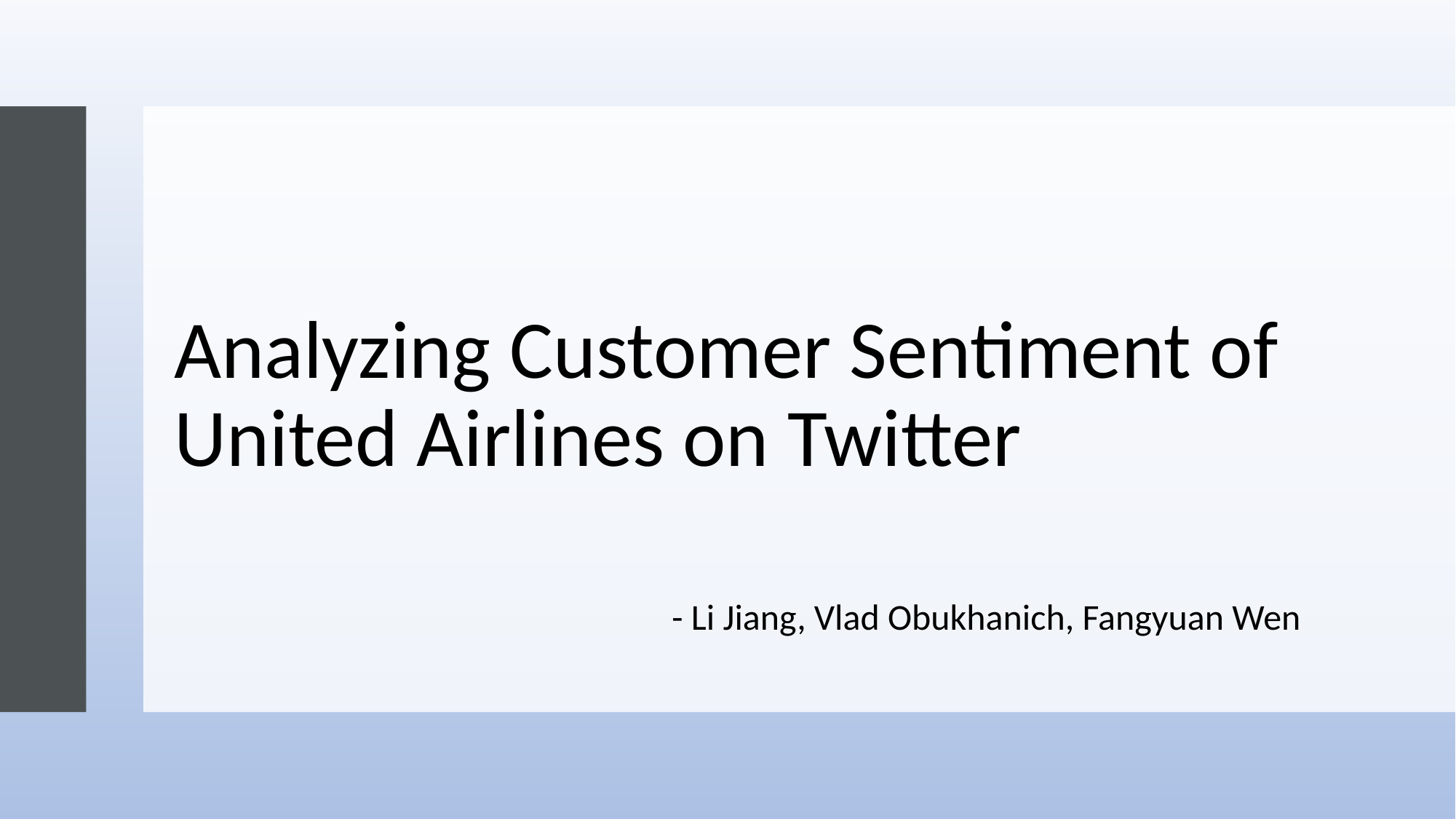

# Analyzing Customer Sentiment of United Airlines on Twitter
- Li Jiang, Vlad Obukhanich, Fangyuan Wen